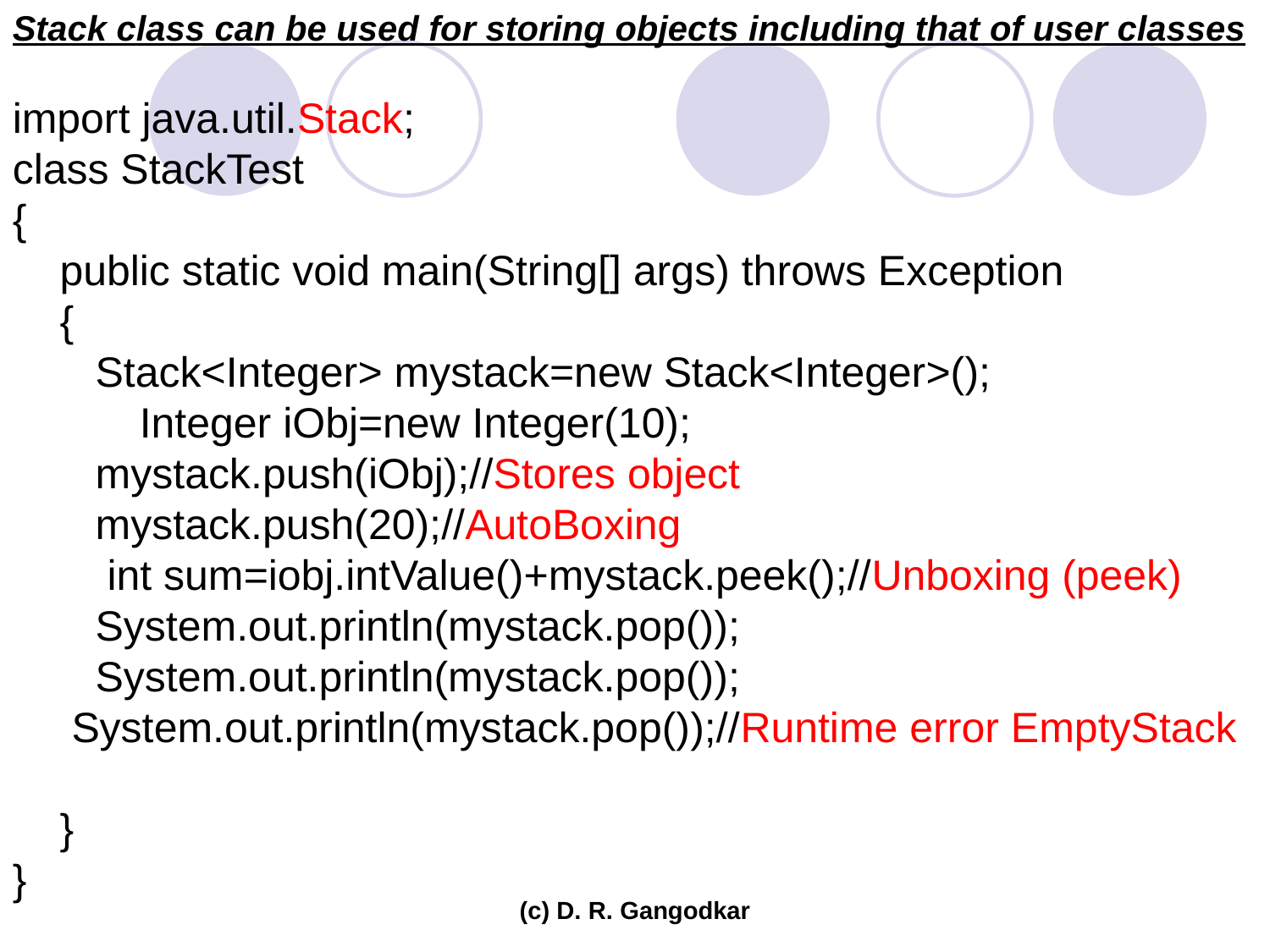

Stack class can be used for storing objects including that of user classes

import java.util.Stack;
class StackTest
{
    public static void main(String[] args) throws Exception
    {
       Stack<Integer> mystack=new Stack<Integer>();
	Integer iObj=new Integer(10);
       mystack.push(iObj);//Stores object
       mystack.push(20);//AutoBoxing
        int sum=iobj.intValue()+mystack.peek();//Unboxing (peek)
       System.out.println(mystack.pop());
       System.out.println(mystack.pop());
     System.out.println(mystack.pop());//Runtime error EmptyStack

    }
}
(c) D. R. Gangodkar